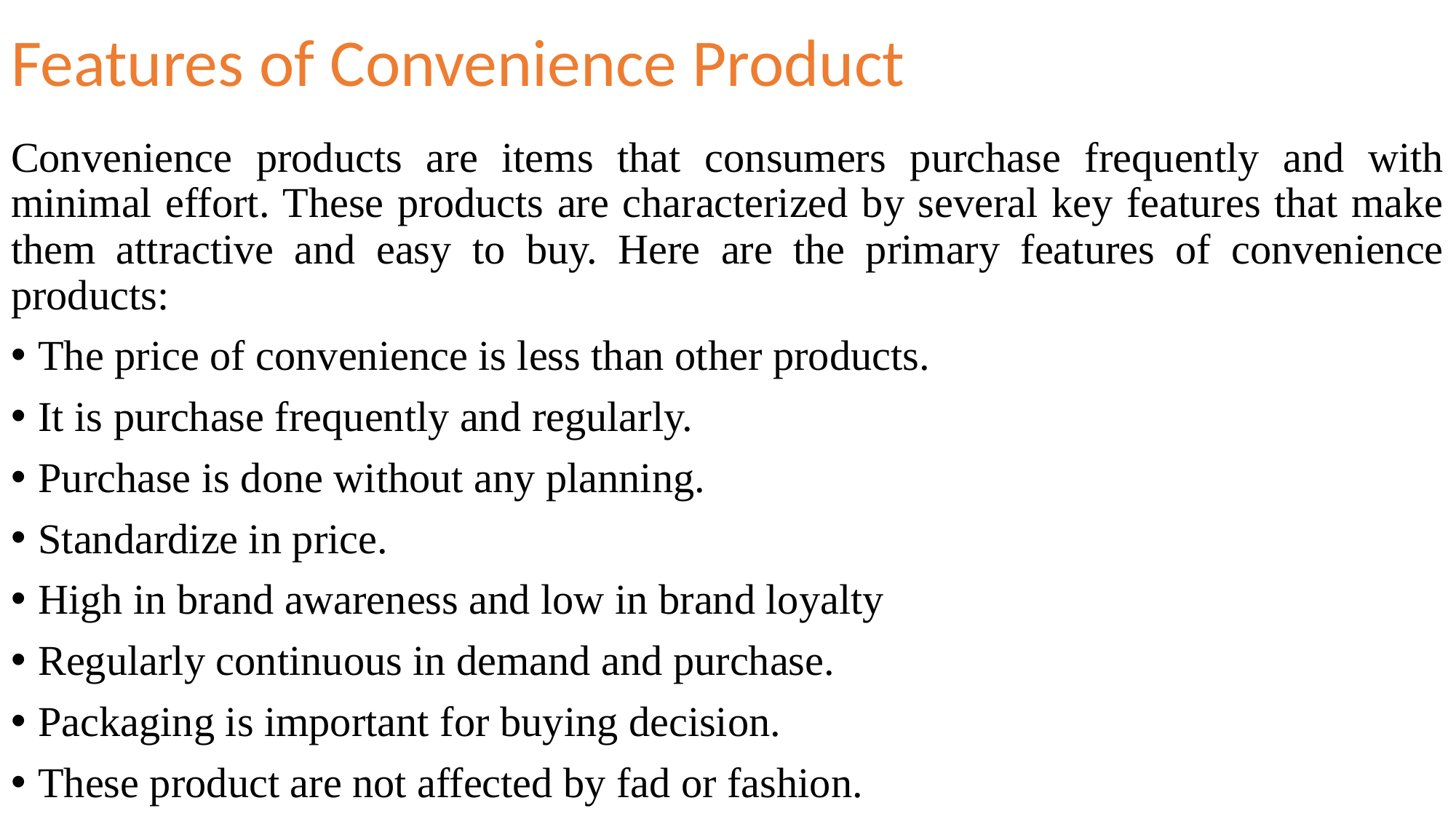

# Features of Convenience Product
Convenience products are items that consumers purchase frequently and with minimal effort. These products are characterized by several key features that make them attractive and easy to buy. Here are the primary features of convenience products:
The price of convenience is less than other products.
It is purchase frequently and regularly.
Purchase is done without any planning.
Standardize in price.
High in brand awareness and low in brand loyalty
Regularly continuous in demand and purchase.
Packaging is important for buying decision.
These product are not affected by fad or fashion.